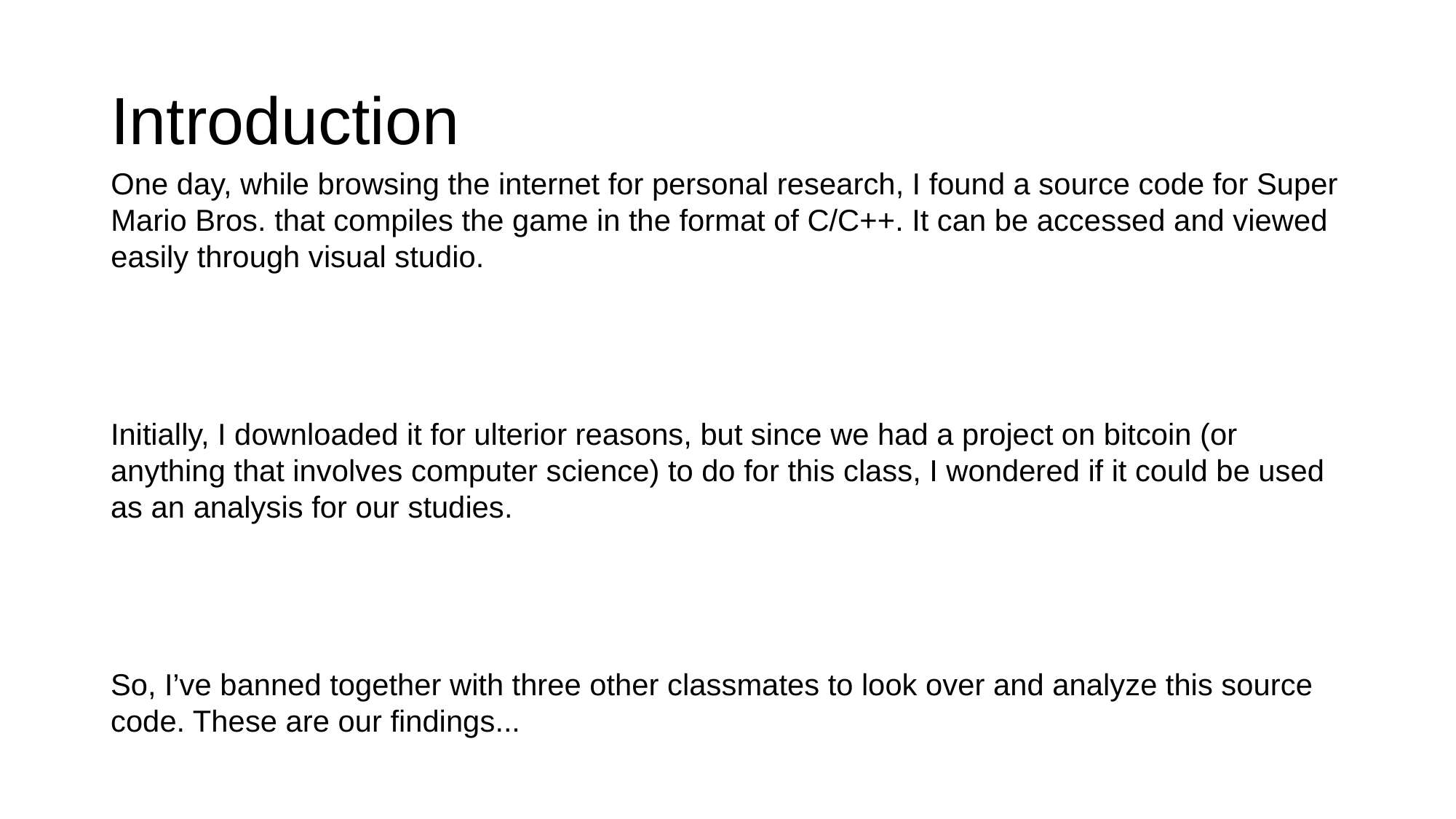

# Introduction
One day, while browsing the internet for personal research, I found a source code for Super Mario Bros. that compiles the game in the format of C/C++. It can be accessed and viewed easily through visual studio.
Initially, I downloaded it for ulterior reasons, but since we had a project on bitcoin (or anything that involves computer science) to do for this class, I wondered if it could be used as an analysis for our studies.

So, I’ve banned together with three other classmates to look over and analyze this source code. These are our findings...